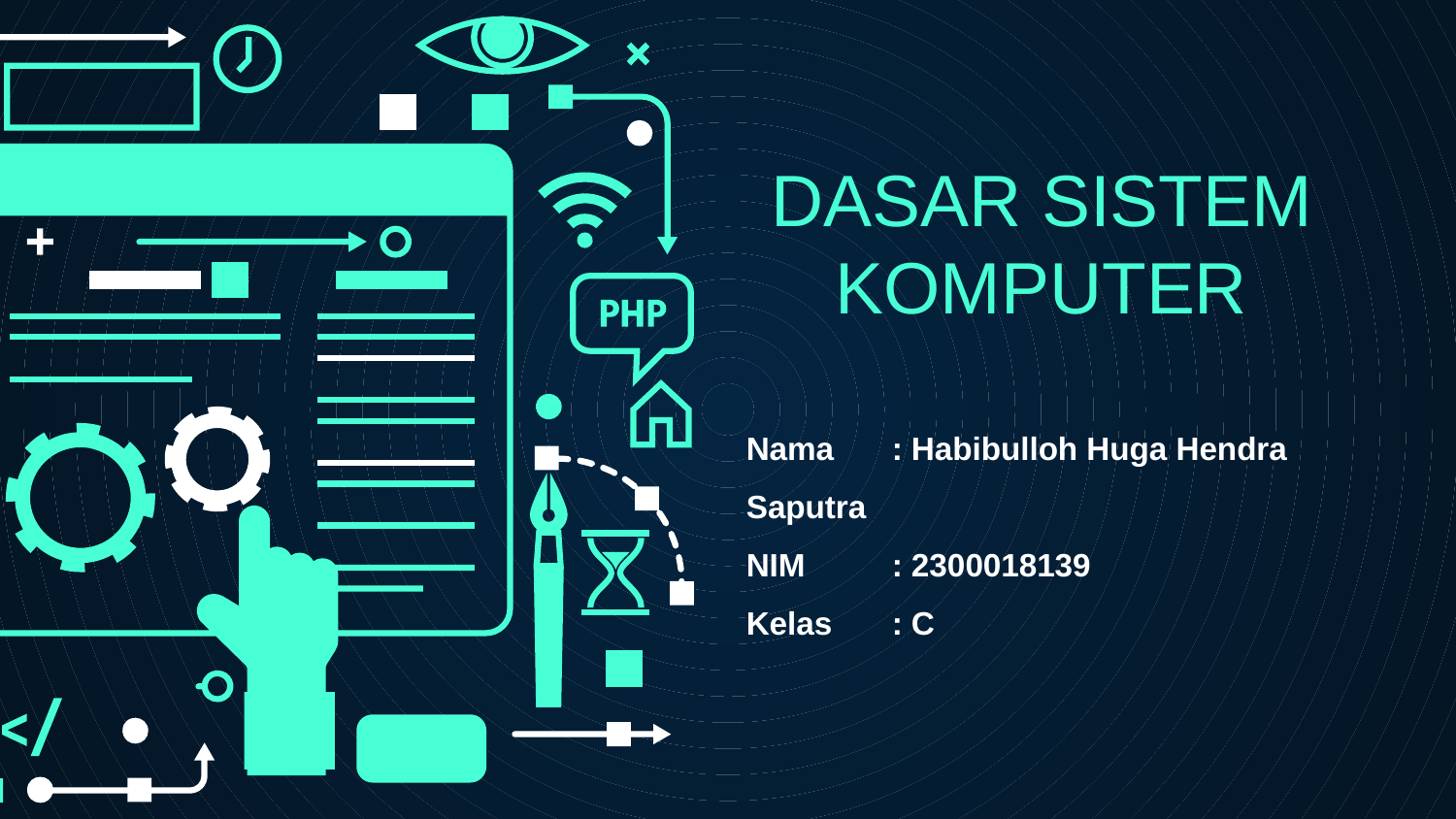

# DASAR SISTEM KOMPUTER

Nama	: Habibulloh Huga Hendra Saputra
NIM	: 2300018139
Kelas	: C